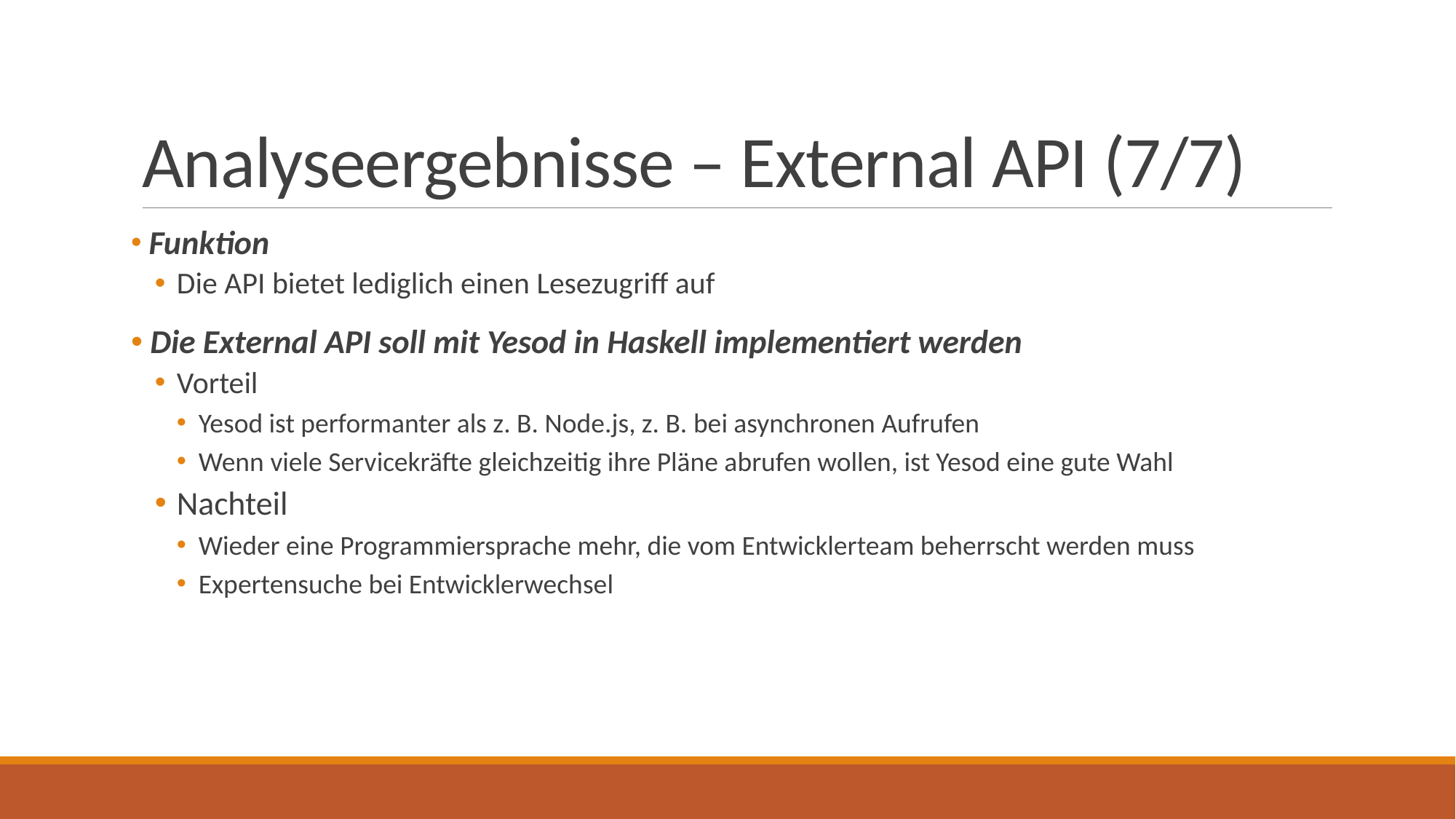

# Analyseergebnisse – External API (7/7)
 Funktion
Die API bietet lediglich einen Lesezugriff auf
 Die External API soll mit Yesod in Haskell implementiert werden
Vorteil
Yesod ist performanter als z. B. Node.js, z. B. bei asynchronen Aufrufen
Wenn viele Servicekräfte gleichzeitig ihre Pläne abrufen wollen, ist Yesod eine gute Wahl
Nachteil
Wieder eine Programmiersprache mehr, die vom Entwicklerteam beherrscht werden muss
Expertensuche bei Entwicklerwechsel